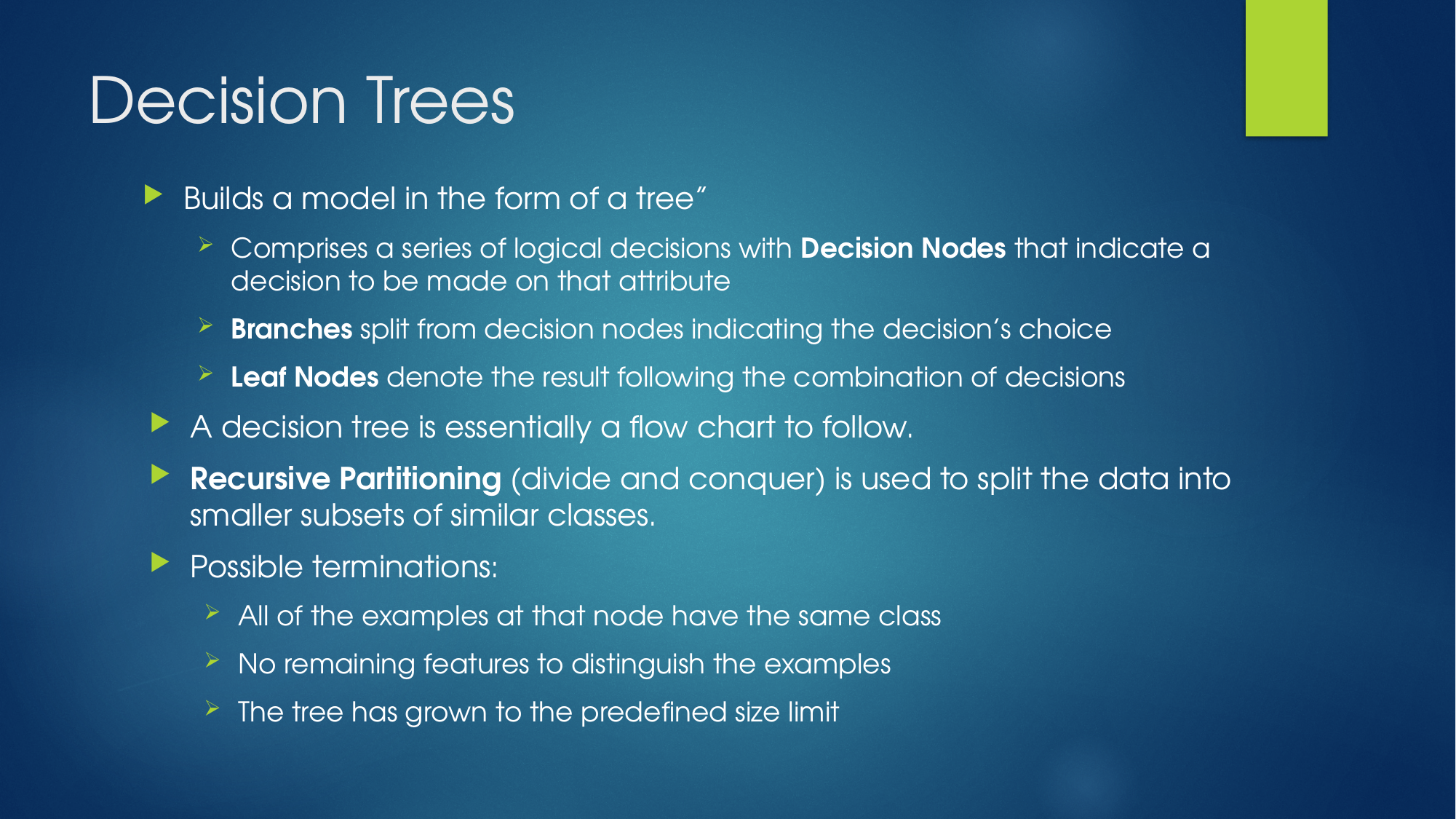

# Decision Trees
Builds a model in the form of a tree”
Comprises a series of logical decisions with Decision Nodes that indicate a decision to be made on that attribute
Branches split from decision nodes indicating the decision’s choice
Leaf Nodes denote the result following the combination of decisions
A decision tree is essentially a flow chart to follow.
Recursive Partitioning (divide and conquer) is used to split the data into smaller subsets of similar classes.
Possible terminations:
All of the examples at that node have the same class
No remaining features to distinguish the examples
The tree has grown to the predefined size limit